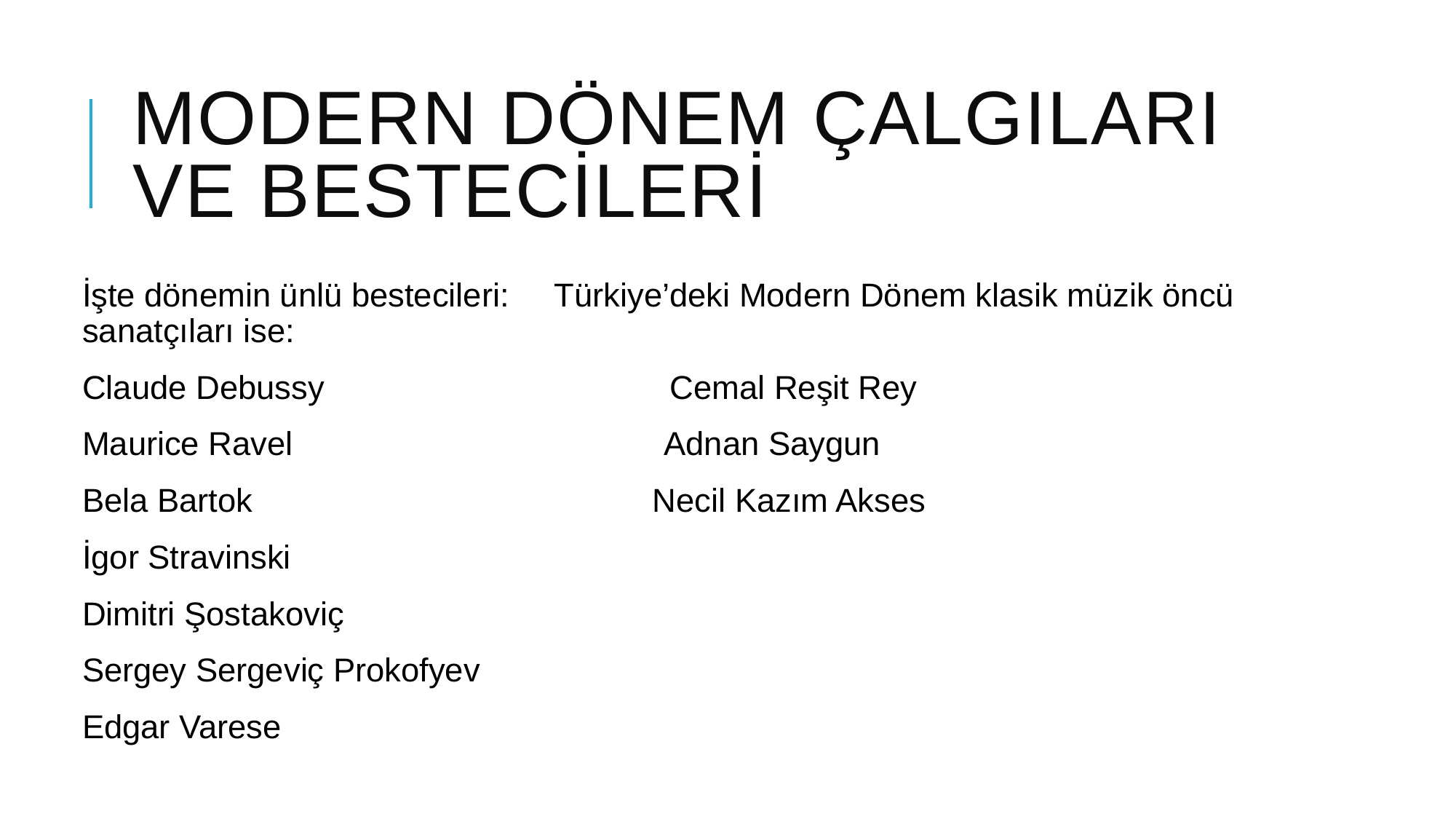

# Modern dönem çalgıları ve bestecileri
İşte dönemin ünlü bestecileri:     Türkiye’deki Modern Dönem klasik müzik öncü sanatçıları ise:
Claude Debussy                                      Cemal Reşit Rey
Maurice Ravel                                         Adnan Saygun
Bela Bartok                                            Necil Kazım Akses
İgor Stravinski
Dimitri Şostakoviç
Sergey Sergeviç Prokofyev
Edgar Varese